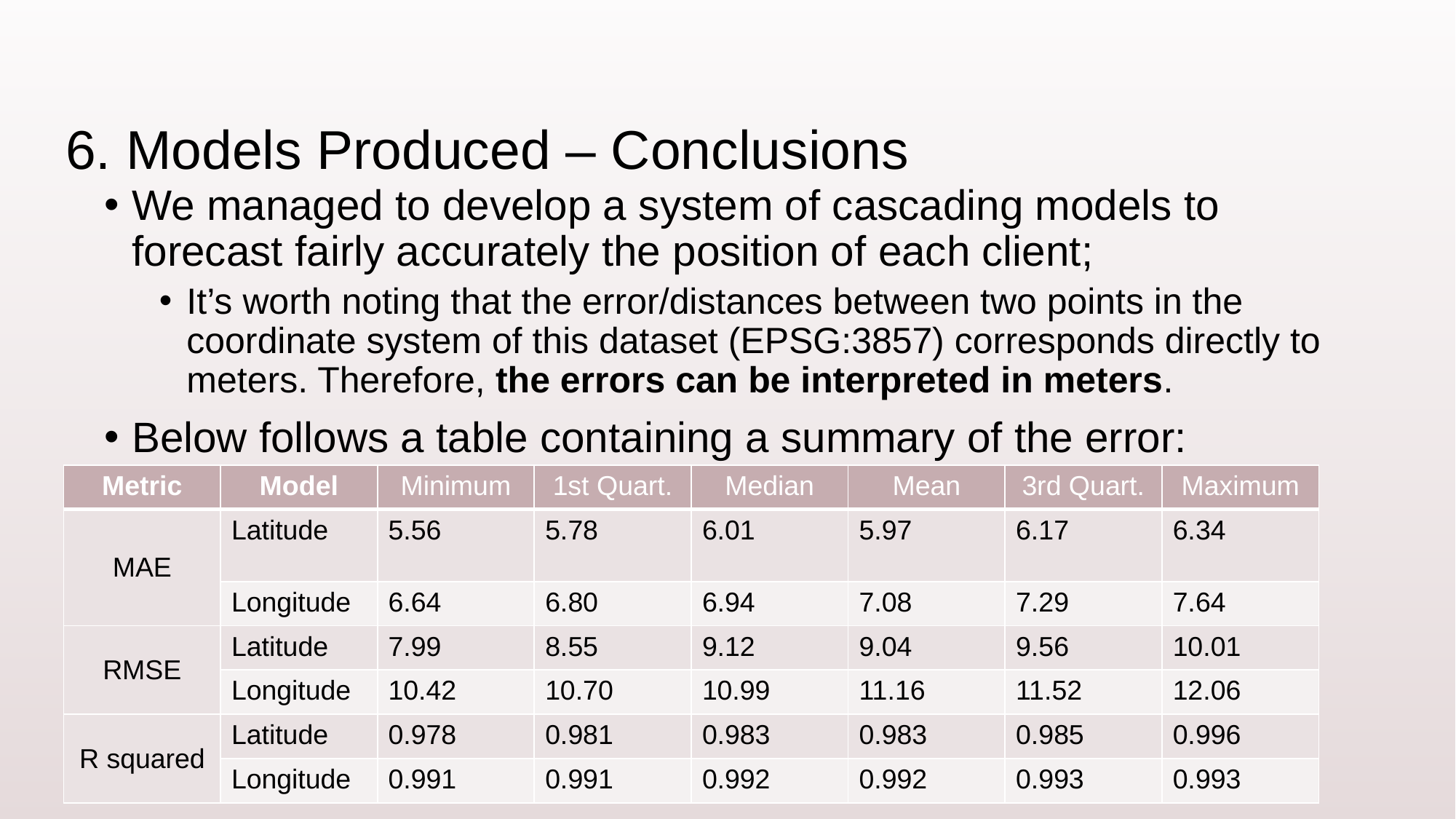

# 6. Models Produced – Conclusions
We managed to develop a system of cascading models to forecast fairly accurately the position of each client;
It’s worth noting that the error/distances between two points in the coordinate system of this dataset (EPSG:3857) corresponds directly to meters. Therefore, the errors can be interpreted in meters.
Below follows a table containing a summary of the error:
| Metric | Model | Minimum | 1st Quart. | Median | Mean | 3rd Quart. | Maximum |
| --- | --- | --- | --- | --- | --- | --- | --- |
| MAE | Latitude | 5.56 | 5.78 | 6.01 | 5.97 | 6.17 | 6.34 |
|  | Longitude | 6.64 | 6.80 | 6.94 | 7.08 | 7.29 | 7.64 |
| RMSE | Latitude | 7.99 | 8.55 | 9.12 | 9.04 | 9.56 | 10.01 |
|  | Longitude | 10.42 | 10.70 | 10.99 | 11.16 | 11.52 | 12.06 |
| R squared | Latitude | 0.978 | 0.981 | 0.983 | 0.983 | 0.985 | 0.996 |
|  | Longitude | 0.991 | 0.991 | 0.992 | 0.992 | 0.993 | 0.993 |